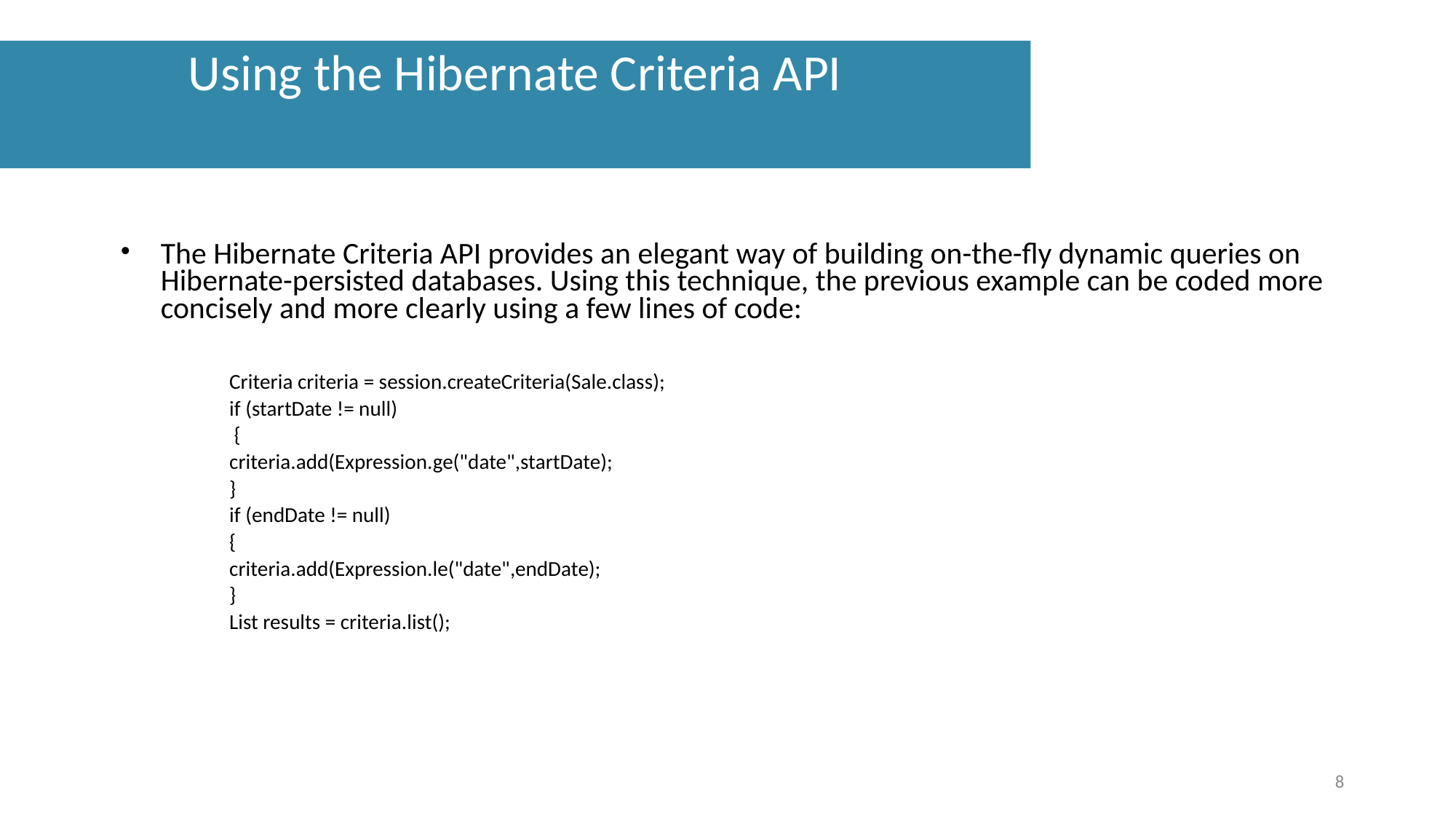

Using the Hibernate Criteria API
The Hibernate Criteria API provides an elegant way of building on-the-fly dynamic queries on Hibernate-persisted databases. Using this technique, the previous example can be coded more concisely and more clearly using a few lines of code:

Criteria criteria = session.createCriteria(Sale.class);
if (startDate != null)
 {
criteria.add(Expression.ge("date",startDate);
}
if (endDate != null)
{
criteria.add(Expression.le("date",endDate);
}
List results = criteria.list();
8